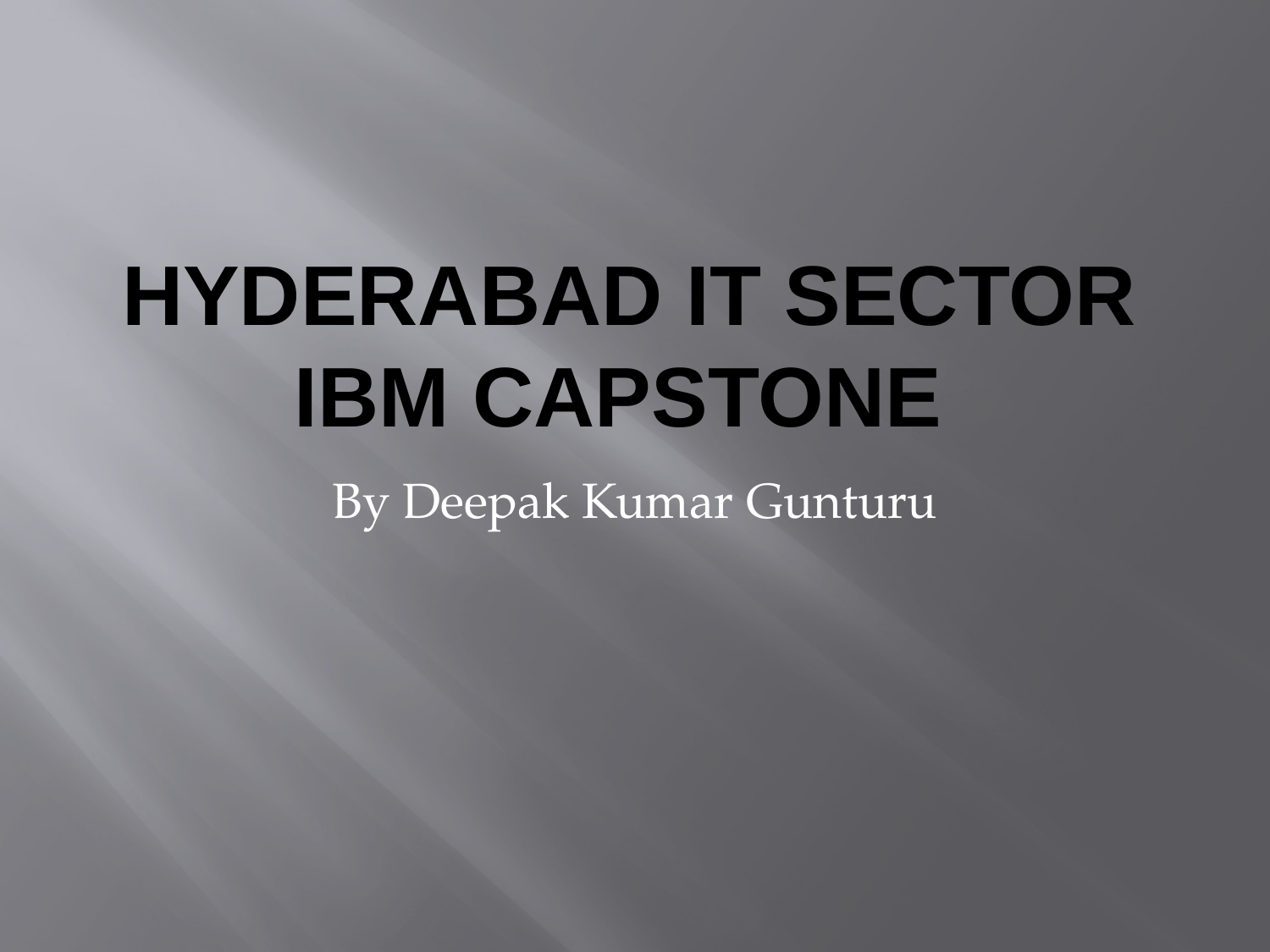

# Hyderabad it sector	ibm capstone
By Deepak Kumar Gunturu